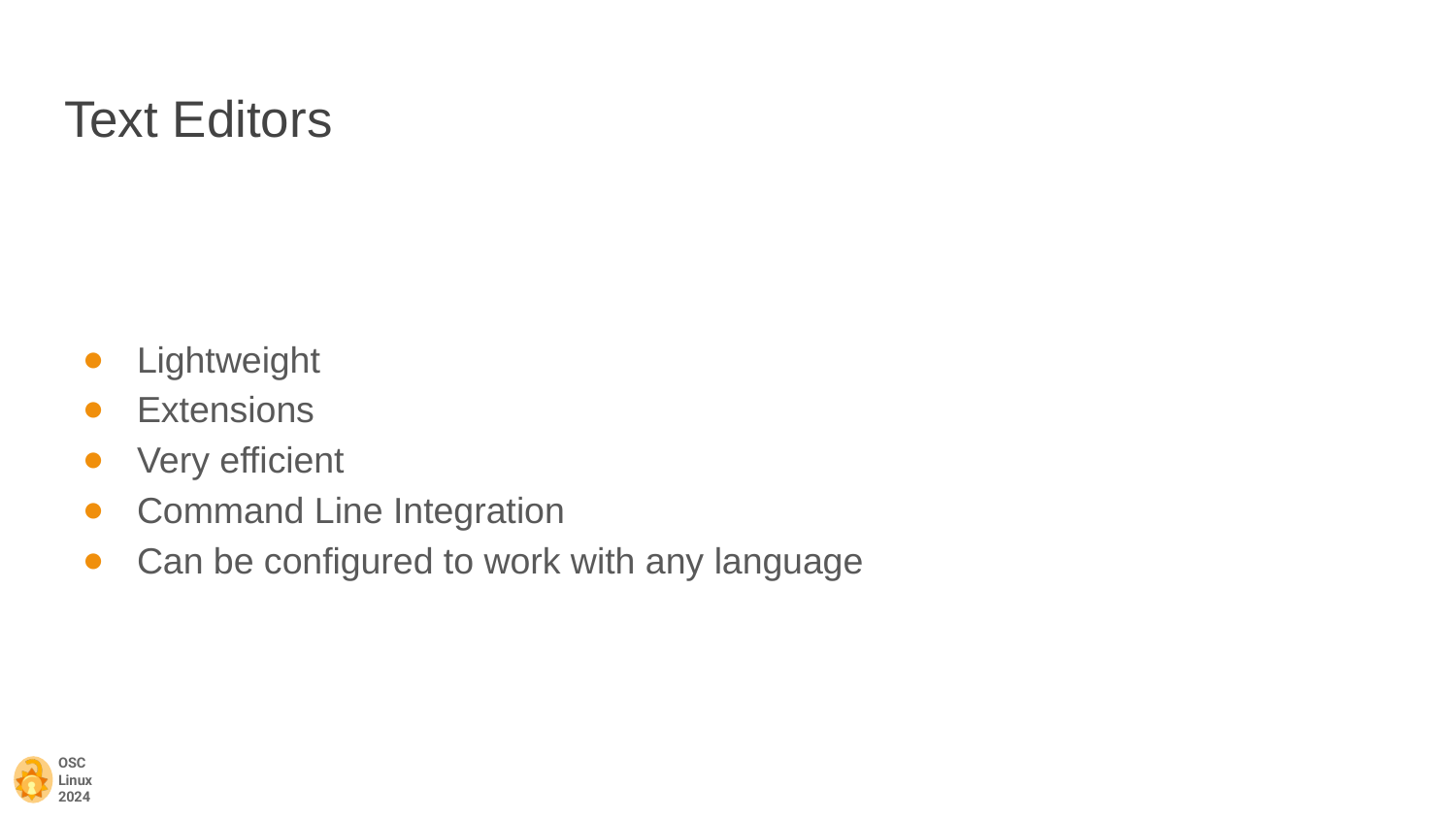

# Text Editors
Lightweight
Extensions
Very efficient
Command Line Integration
Can be configured to work with any language